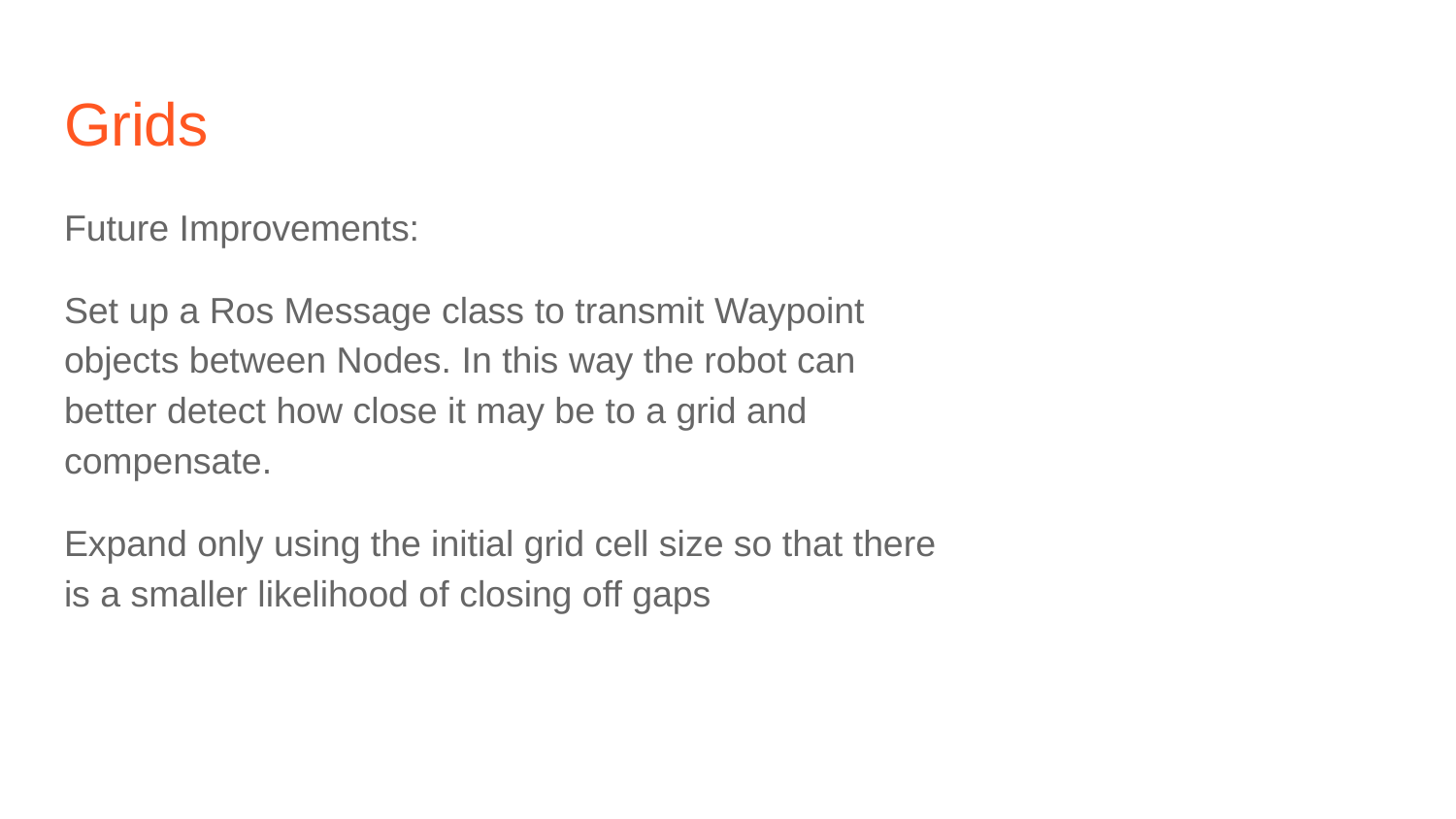

# Grids
Future Improvements:
Set up a Ros Message class to transmit Waypoint objects between Nodes. In this way the robot can better detect how close it may be to a grid and compensate.
Expand only using the initial grid cell size so that there is a smaller likelihood of closing off gaps